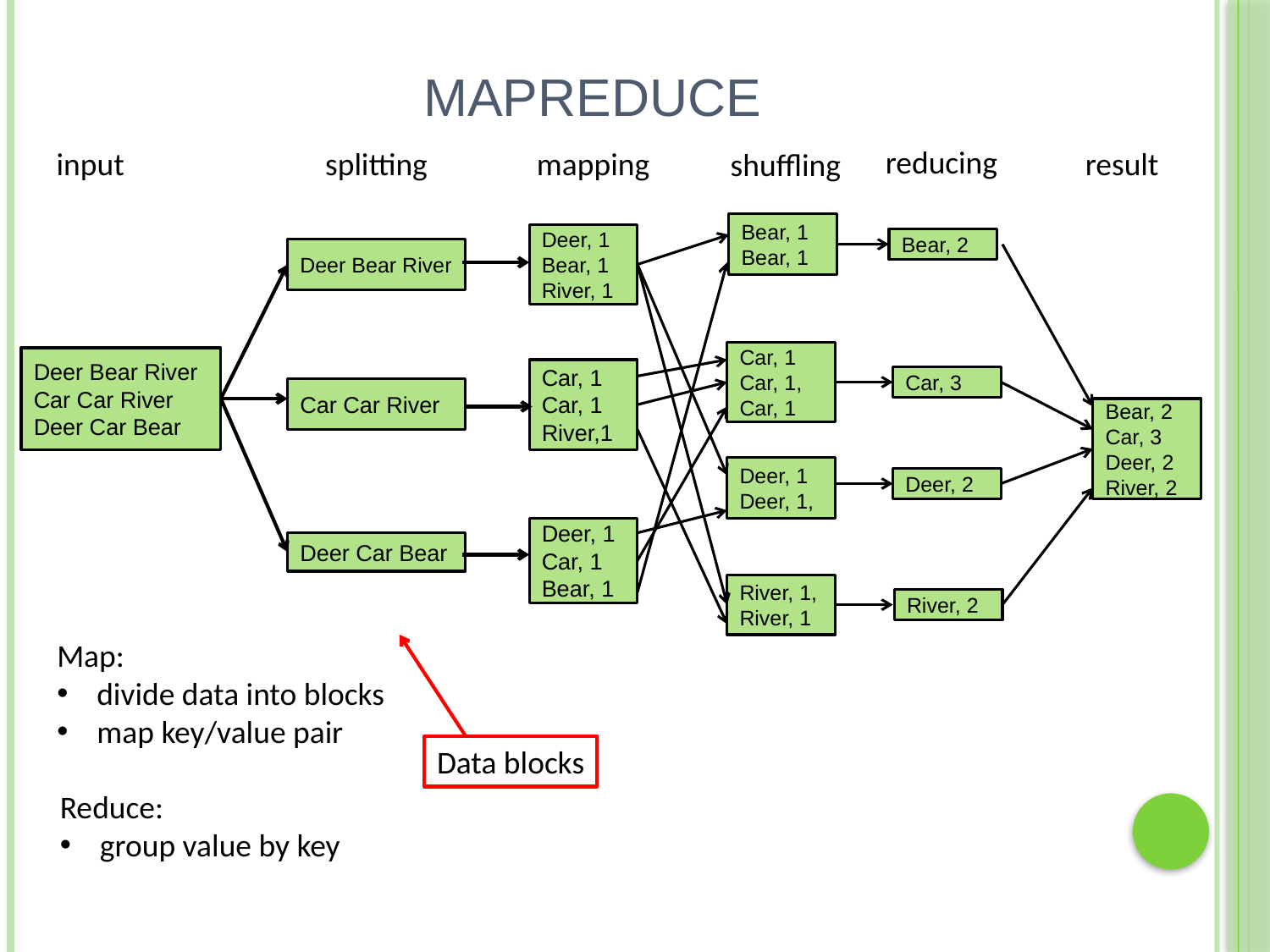

# MapReduce
reducing

Bear, 2

Car, 3

Deer, 2

River, 2

input
Deer Bear River Car Car River Deer Car Bear
splitting
Deer Bear River
Car Car River
Deer Car Bear
mapping
Deer, 1
Bear, 1
River, 1
Car, 1
Car, 1
River,1
Deer, 1 Car, 1
Bear, 1
result

Bear, 2
Car, 3
Deer, 2
River, 2

shuffling

Bear, 1
Bear, 1

Car, 1
Car, 1,
Car, 1
Deer, 1
Deer, 1,
River, 1,
River, 1
Map:
divide data into blocks
map key/value pair
Data blocks
Reduce:
group value by key